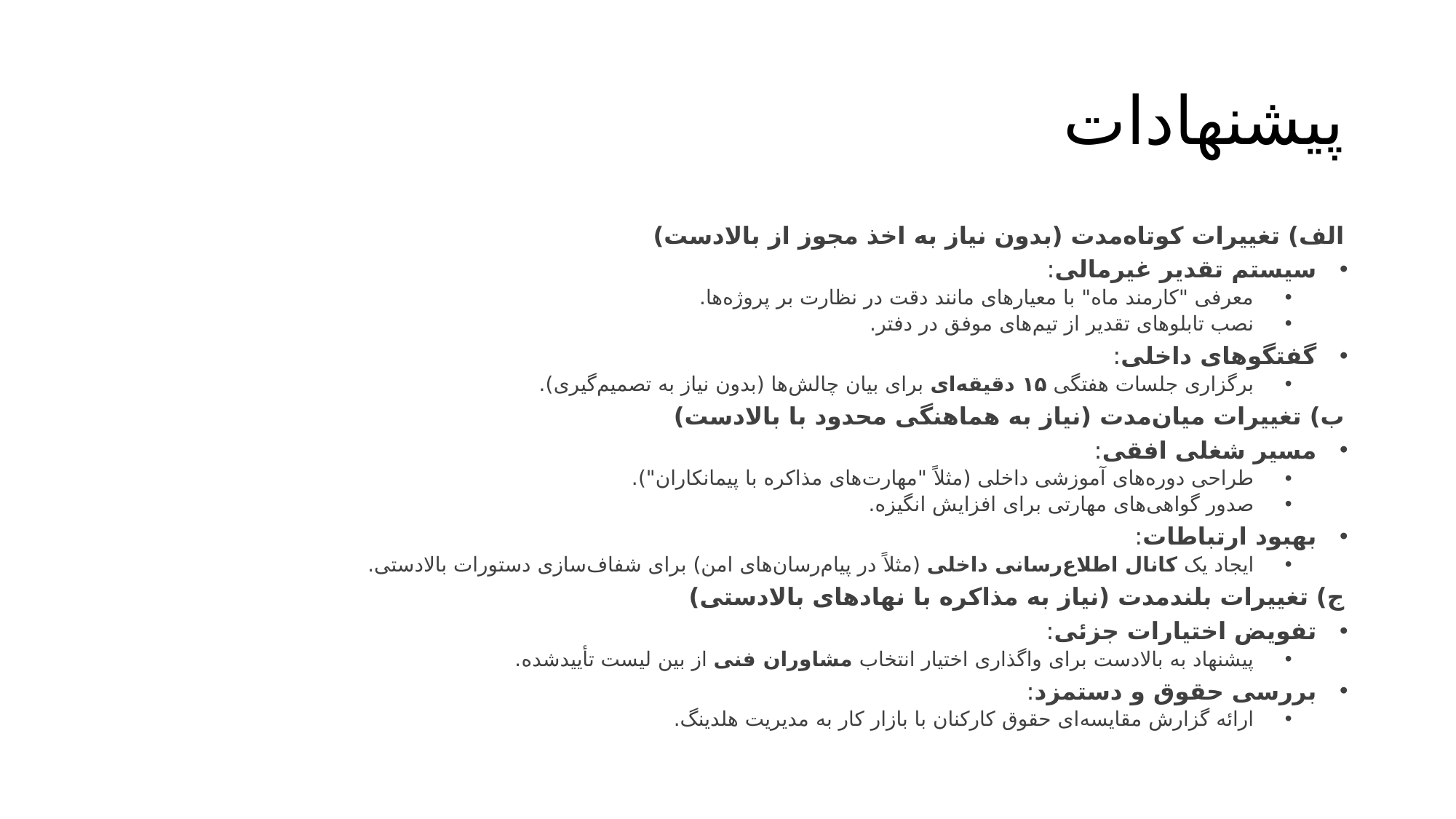

# پیشنهادات
الف) تغییرات کوتاه‌مدت (بدون نیاز به اخذ مجوز از بالادست)
سیستم تقدیر غیرمالی:
معرفی "کارمند ماه" با معیارهای مانند دقت در نظارت بر پروژه‌ها.
نصب تابلوهای تقدیر از تیم‌های موفق در دفتر.
گفتگوهای داخلی:
برگزاری جلسات هفتگی ۱۵ دقیقه‌ای برای بیان چالش‌ها (بدون نیاز به تصمیم‌گیری).
ب) تغییرات میان‌مدت (نیاز به هماهنگی محدود با بالادست)
مسیر شغلی افقی:
طراحی دوره‌های آموزشی داخلی (مثلاً "مهارت‌های مذاکره با پیمانکاران").
صدور گواهی‌های مهارتی برای افزایش انگیزه.
بهبود ارتباطات:
ایجاد یک کانال اطلاع‌رسانی داخلی (مثلاً در پیام‌رسان‌های امن) برای شفاف‌سازی دستورات بالادستی.
ج) تغییرات بلندمدت (نیاز به مذاکره با نهادهای بالادستی)
تفویض اختیارات جزئی:
پیشنهاد به بالادست برای واگذاری اختیار انتخاب مشاوران فنی از بین لیست تأییدشده.
بررسی حقوق و دستمزد:
ارائه گزارش مقایسه‌ای حقوق کارکنان با بازار کار به مدیریت هلدینگ.